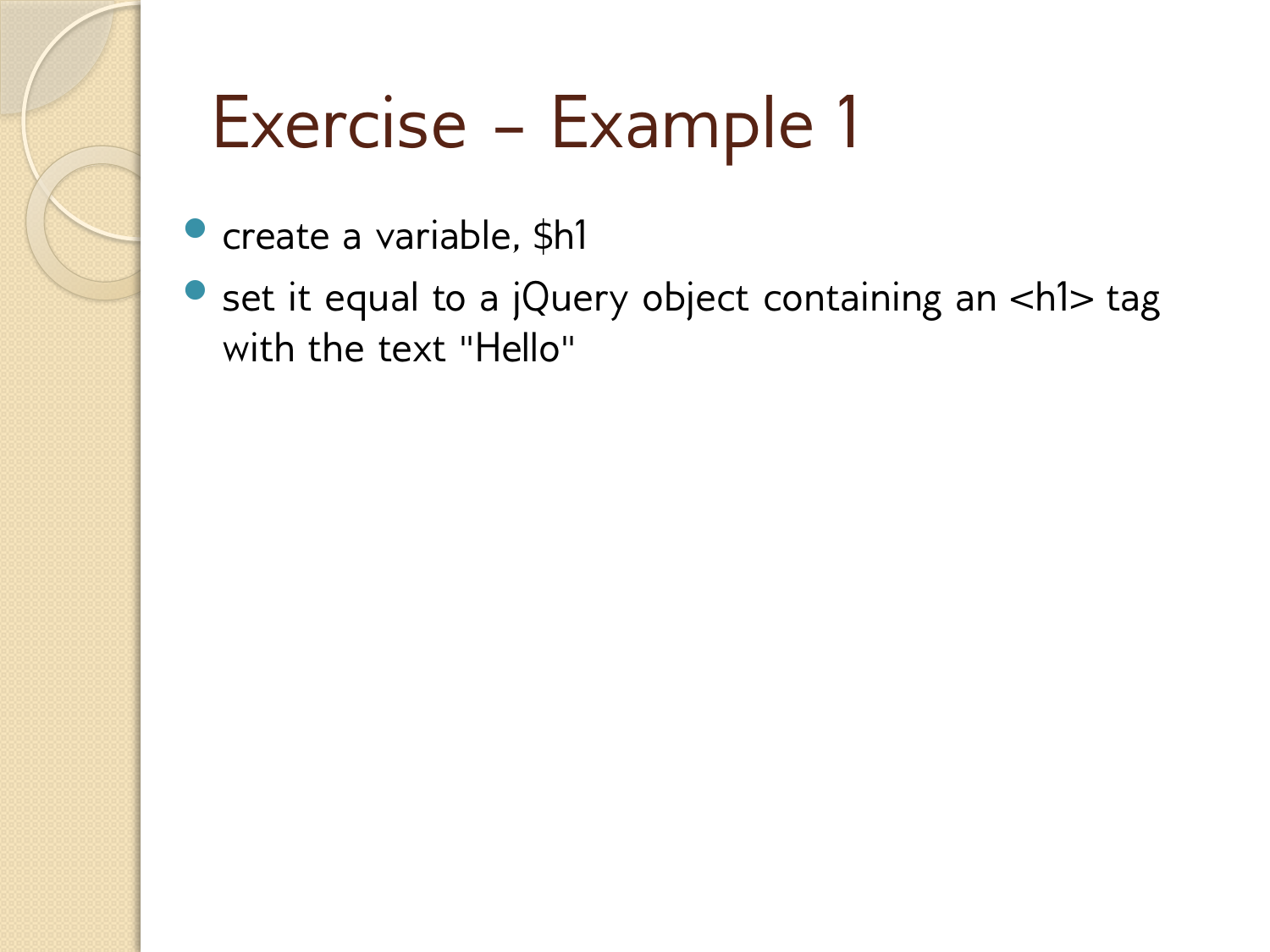

# Exercise – Example 1
create a variable, $h1
set it equal to a jQuery object containing an <h1> tag with the text "Hello"